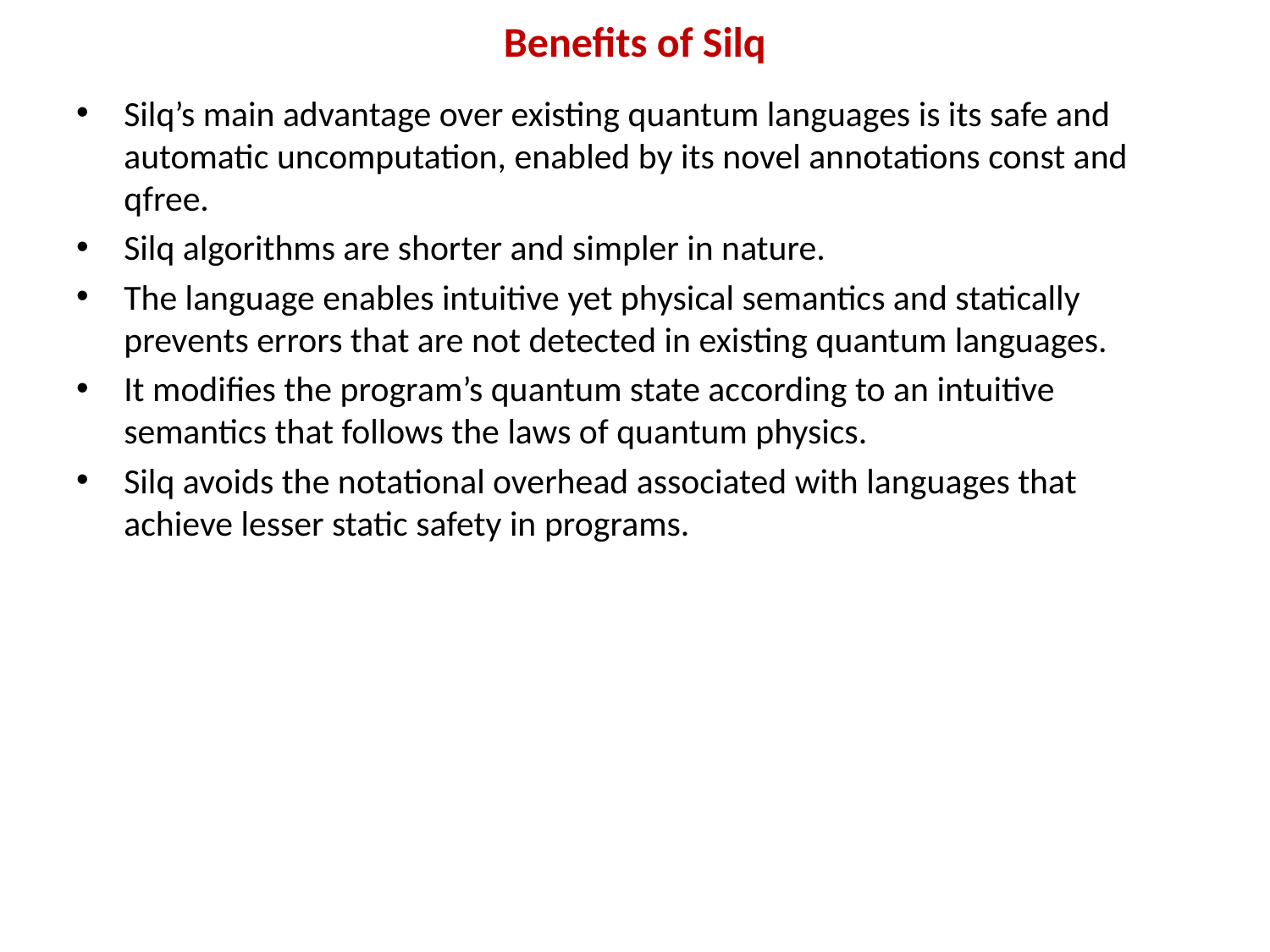

# Benefits of Silq
Silq’s main advantage over existing quantum languages is its safe and automatic uncomputation, enabled by its novel annotations const and qfree.
Silq algorithms are shorter and simpler in nature.
The language enables intuitive yet physical semantics and statically prevents errors that are not detected in existing quantum languages.
It modifies the program’s quantum state according to an intuitive semantics that follows the laws of quantum physics.
Silq avoids the notational overhead associated with languages that achieve lesser static safety in programs.